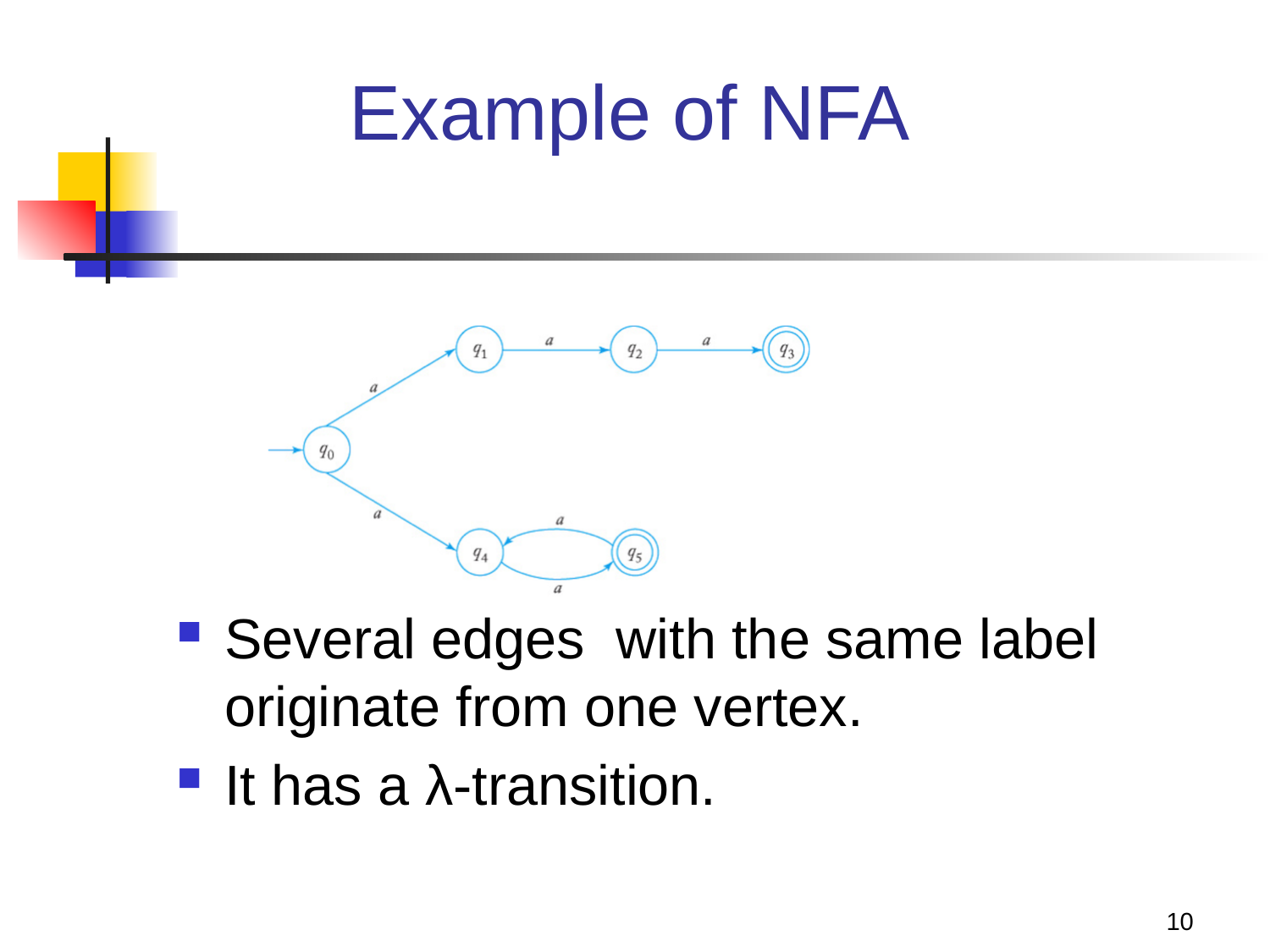

Example of NFA

Several edges  with the same label originate from one vertex.
It has a λ-transition.

10